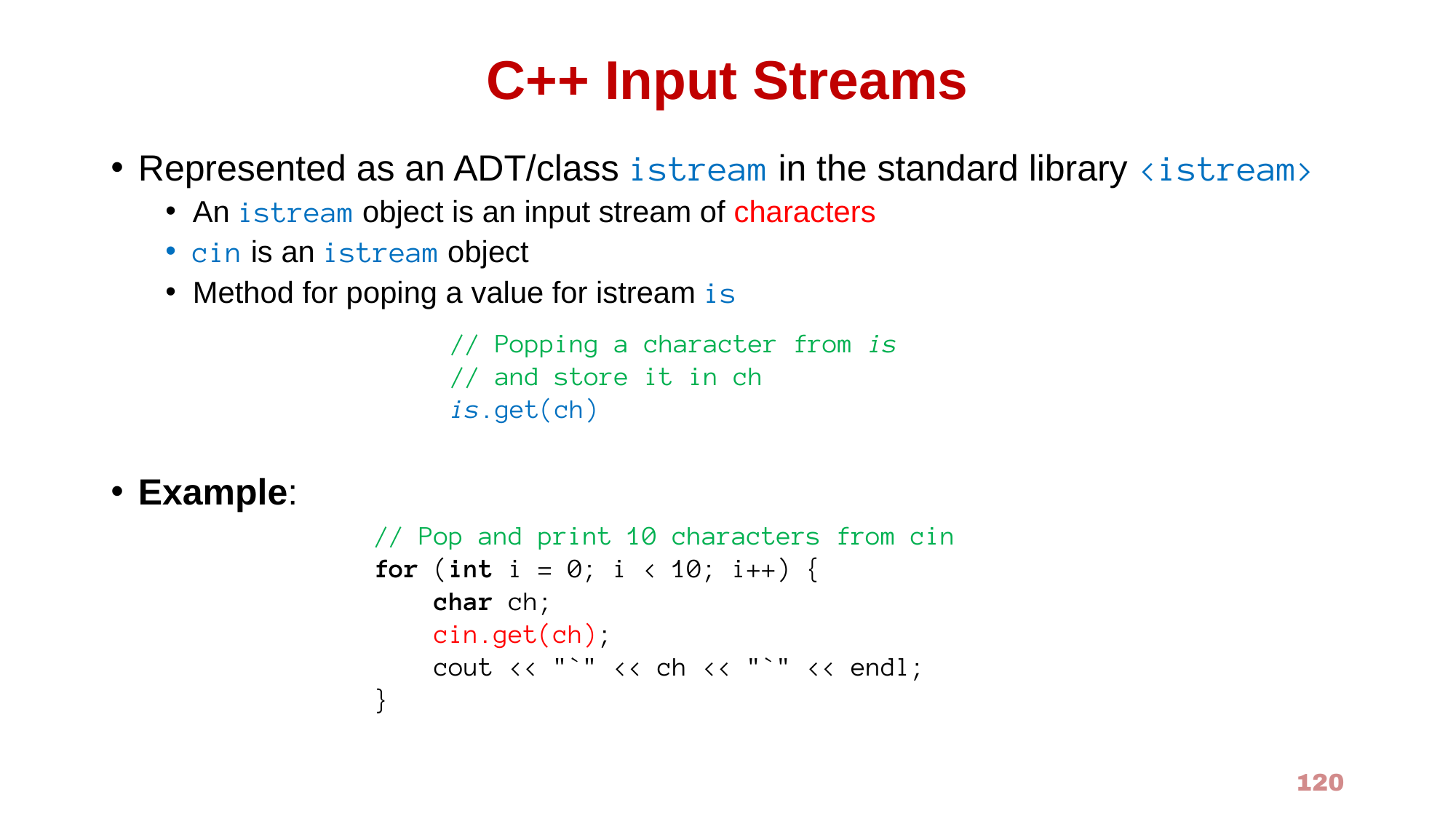

# C++ Input Streams
Represented as an ADT/class istream in the standard library <istream>
An istream object is an input stream of characters
cin is an istream object
Method for poping a value for istream is

Example:
// Popping a character from is
// and store it in ch
is.get(ch)
// Pop and print 10 characters from cin
for (int i = 0; i < 10; i++) {
    char ch;
    cin.get(ch);
    cout << "`" << ch << "`" << endl;
}
120